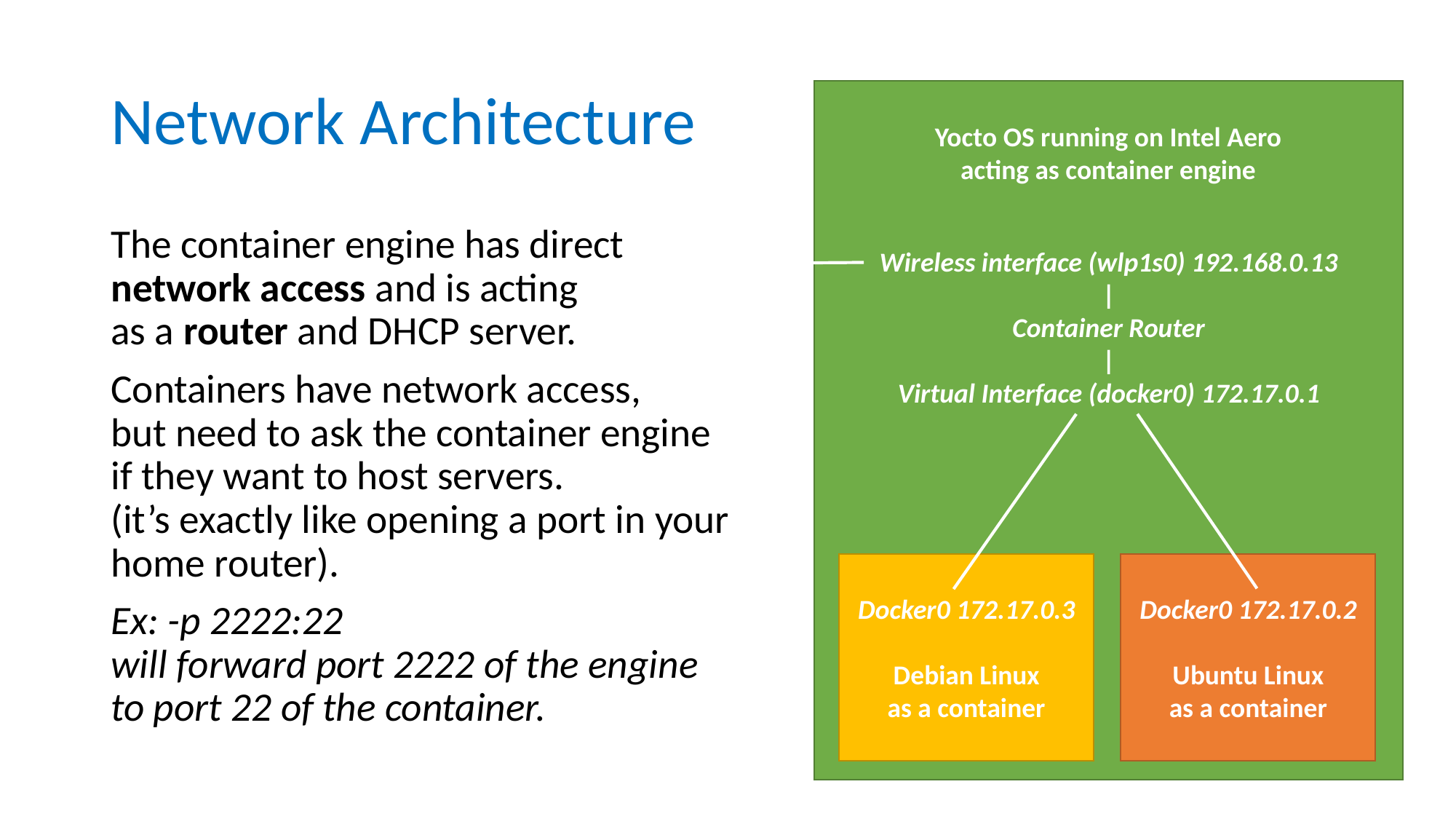

# Network Architecture

Yocto OS running on Intel Aero
acting as container engine

The container engine has direct network access and is acting
as a router and DHCP server.
Containers have network access,
but need to ask the container engine if they want to host servers.
(it’s exactly like opening a port in your home router).
Ex: -p 2222:22
will forward port 2222 of the engine
to port 22 of the container.
Wireless interface (wlp1s0) 192.168.0.13
|
Container Router
|
Virtual Interface (docker0) 172.17.0.1

Docker0 172.17.0.3

Debian Linux
as a container

Docker0 172.17.0.2

Ubuntu Linux
as a container